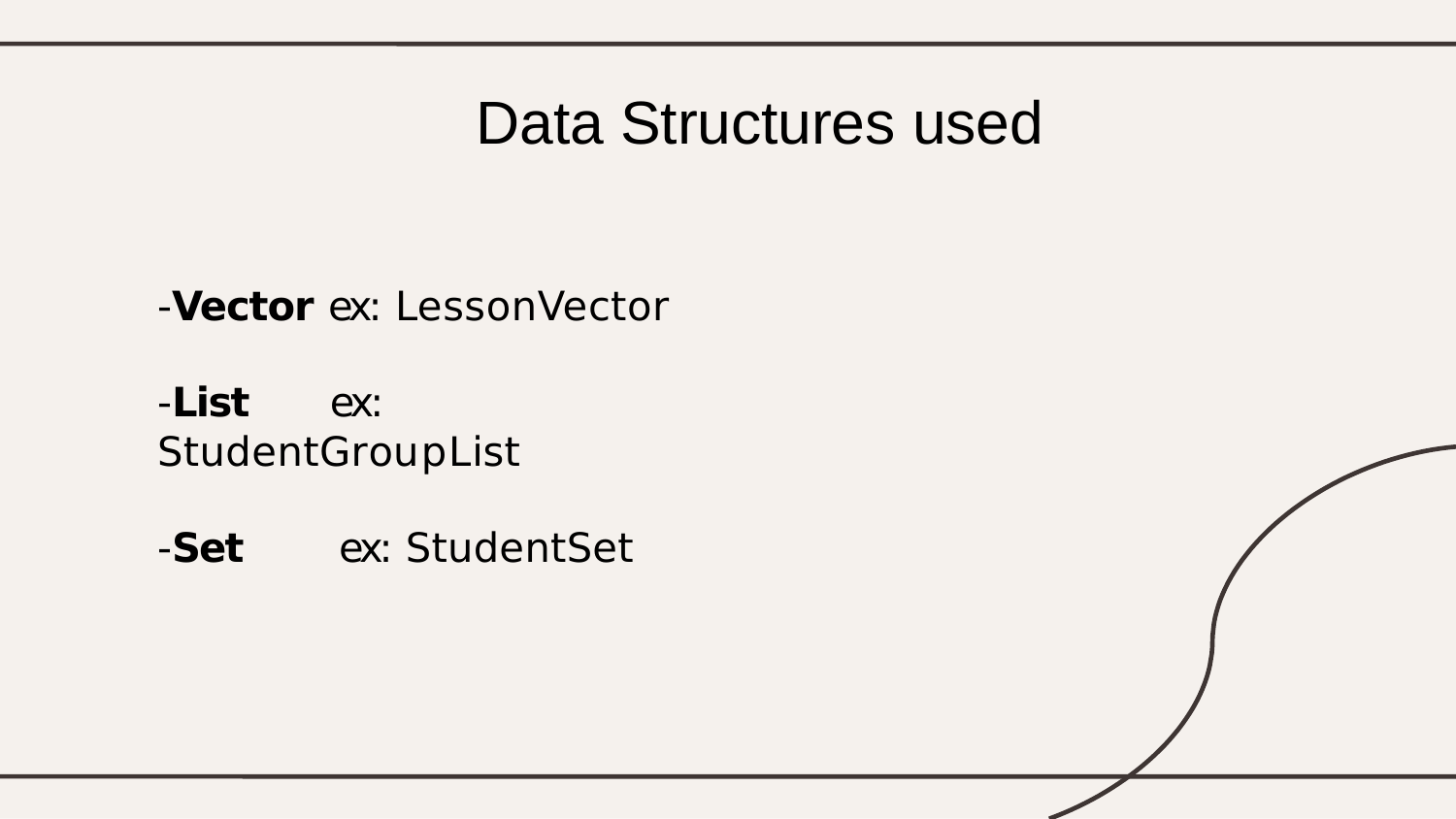

# Data Structures used
-Vector ex: LessonVector

-List	ex: StudentGroupList

-Set	ex: StudentSet